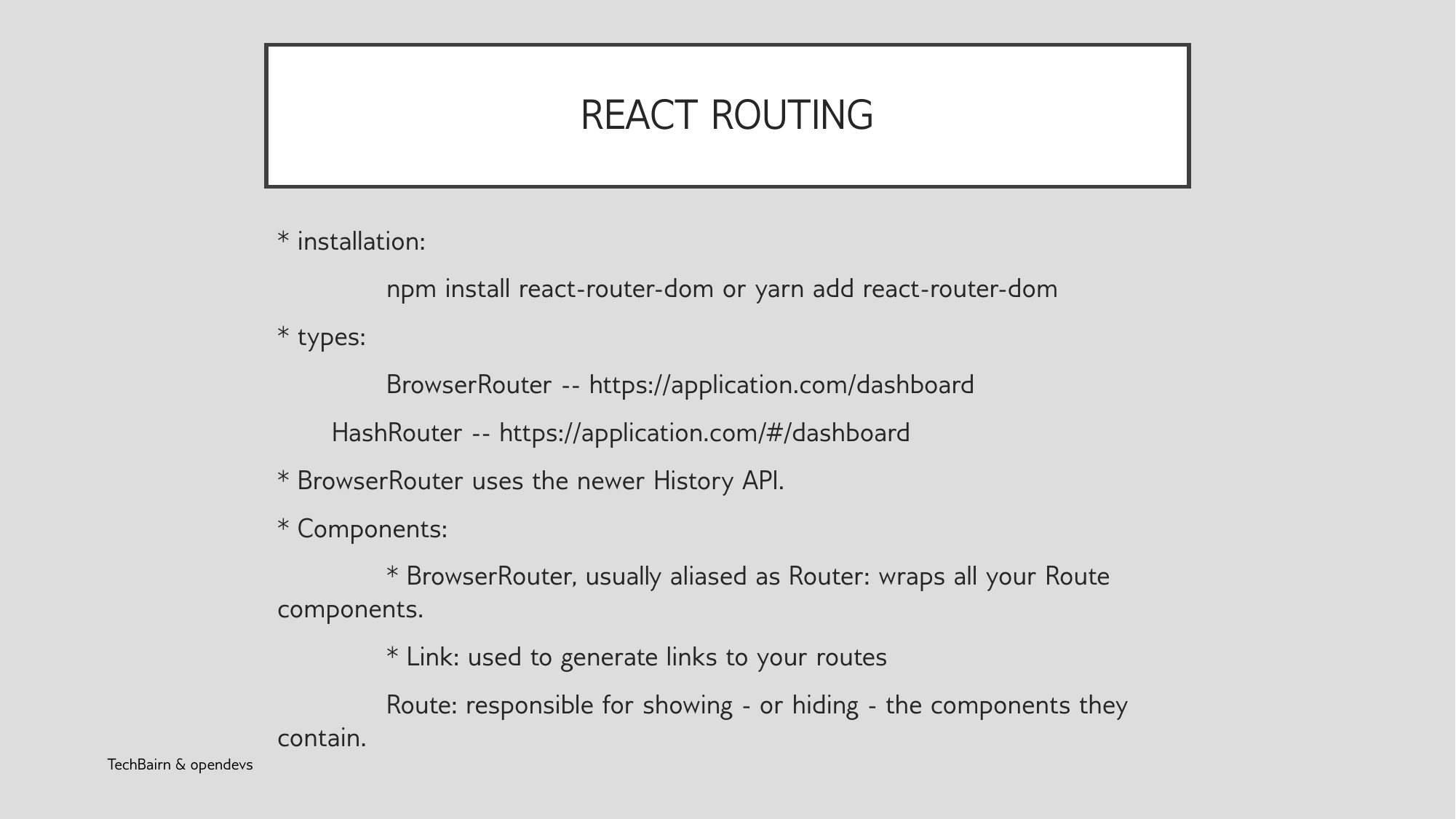

# REACT ROUTING
* installation:
	npm install react-router-dom or yarn add react-router-dom
* types:
	BrowserRouter -- https://application.com/dashboard
HashRouter -- https://application.com/#/dashboard
* BrowserRouter uses the newer History API.
* Components:
	* BrowserRouter, usually aliased as Router: wraps all your Route components.
	* Link: used to generate links to your routes
	Route: responsible for showing - or hiding - the components they contain.

TechBairn & opendevs